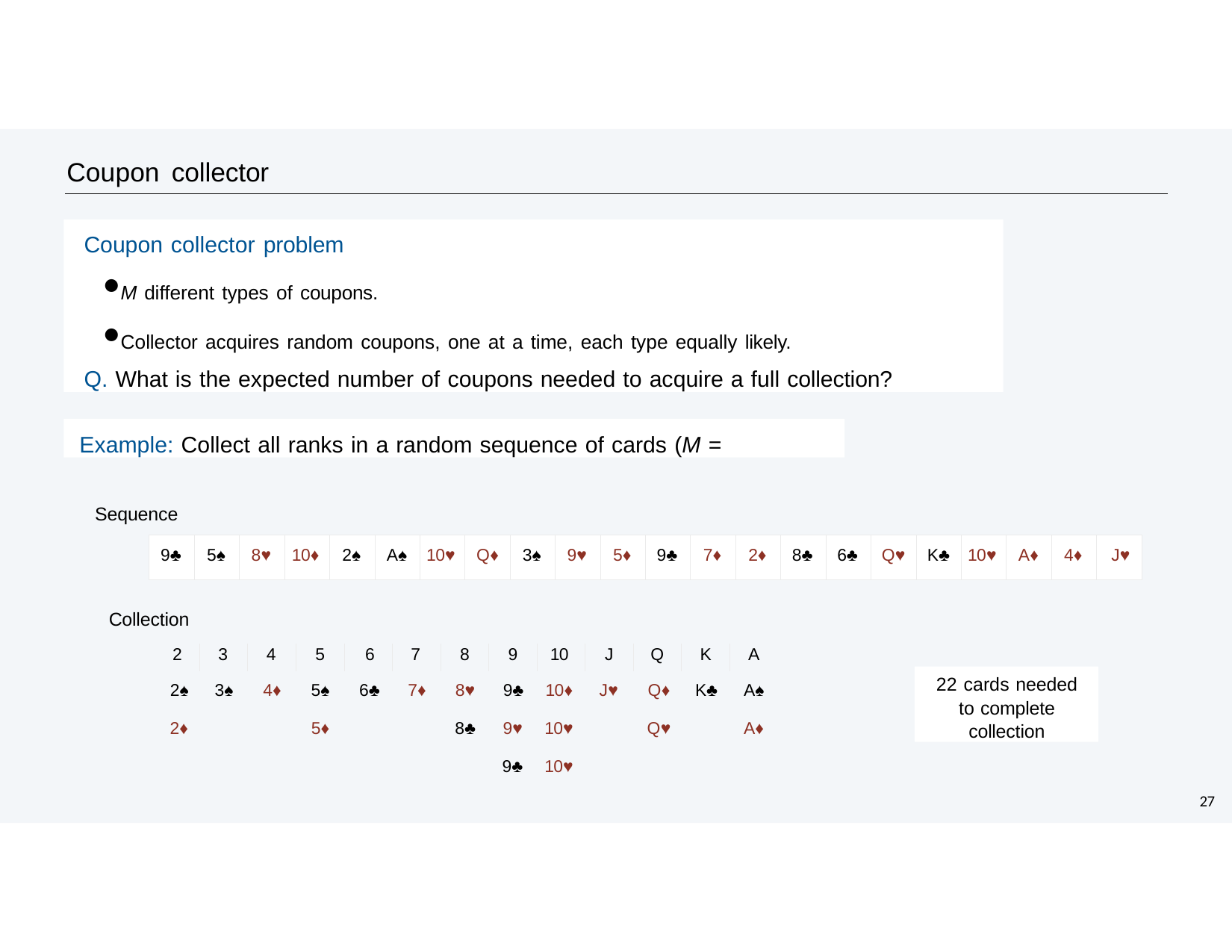

Coupon collector

Coupon collector problem
M different types of coupons.
Collector acquires random coupons, one at a time, each type equally likely.
Q. What is the expected number of coupons needed to acquire a full collection?
Example: Collect all ranks in a random sequence of cards (M =
Sequence
| 9♣ | 5♠ | 8♥ | 10♦ | 2♠ | A♠ | 10♥ | Q♦ | 3♠ | 9♥ | 5♦ | 9♣ | 7♦ | 2♦ | 8♣ | 6♣ | Q♥ | K♣ | 10♥ | A♦ | 4♦ | J♥ |
| --- | --- | --- | --- | --- | --- | --- | --- | --- | --- | --- | --- | --- | --- | --- | --- | --- | --- | --- | --- | --- | --- |
| Collection |  |  |  |  |  |  |  |  |  |  |  |  |
| --- | --- | --- | --- | --- | --- | --- | --- | --- | --- | --- | --- | --- |
| 2 | 3 | 4 | 5 | 6 | 7 | 8 | 9 | 10 | J | Q | K | A |
| 2♠ | 3♠ | 4♦ | 5♠ | 6♣ | 7♦ | 8♥ | 9♣ | 10♦ | J♥ | Q♦ | K♣ | A♠ |
| 2♦ |  |  | 5♦ |  |  | 8♣ | 9♥ 9♣ | 10♥ 10♥ |  | Q♥ |  | A♦ |
22 cards needed to complete collection
27